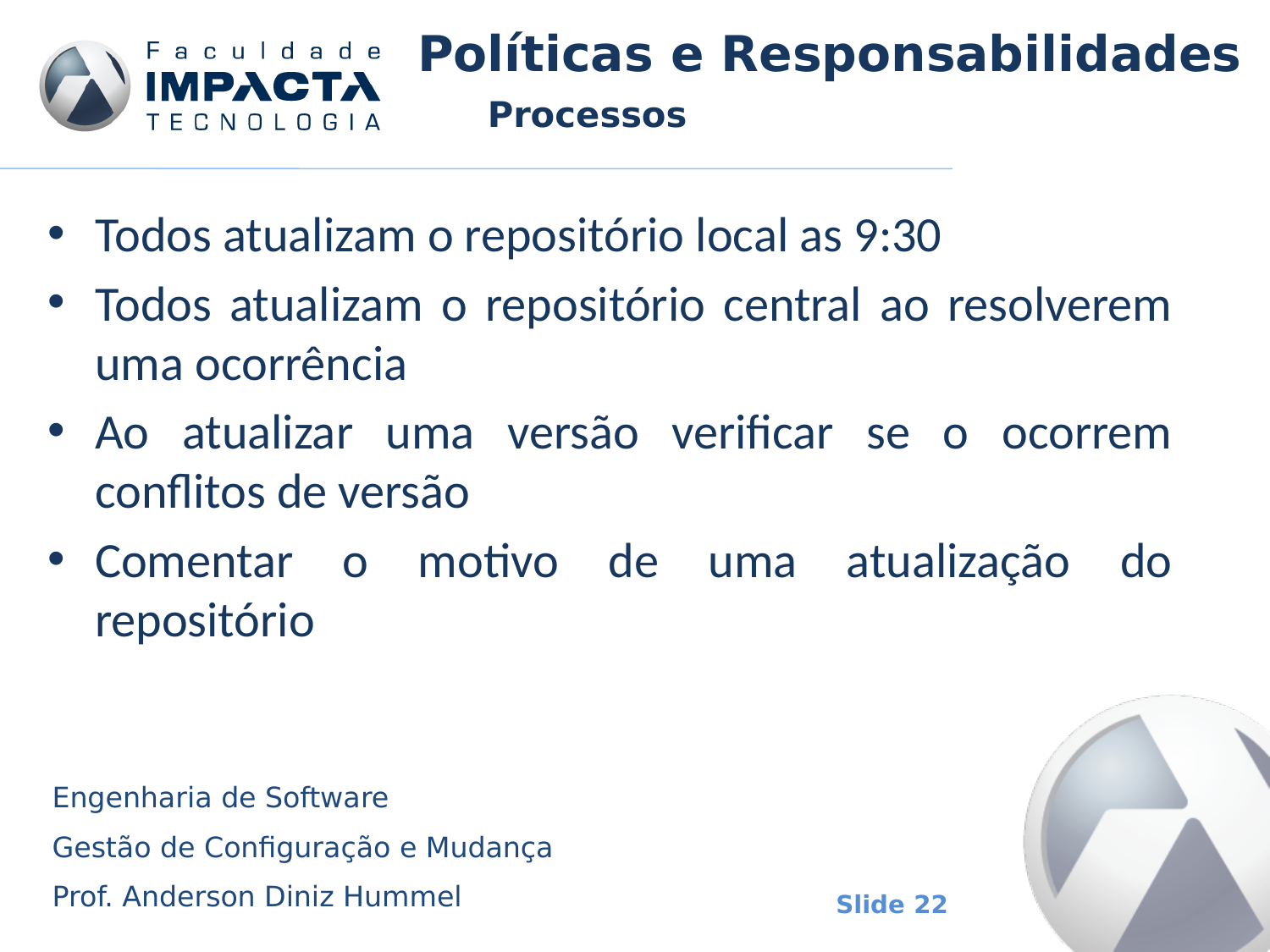

# Políticas e Responsabilidades
Processos
Todos atualizam o repositório local as 9:30
Todos atualizam o repositório central ao resolverem uma ocorrência
Ao atualizar uma versão verificar se o ocorrem conflitos de versão
Comentar o motivo de uma atualização do repositório
Engenharia de Software
Gestão de Configuração e Mudança

Prof. Anderson Diniz Hummel